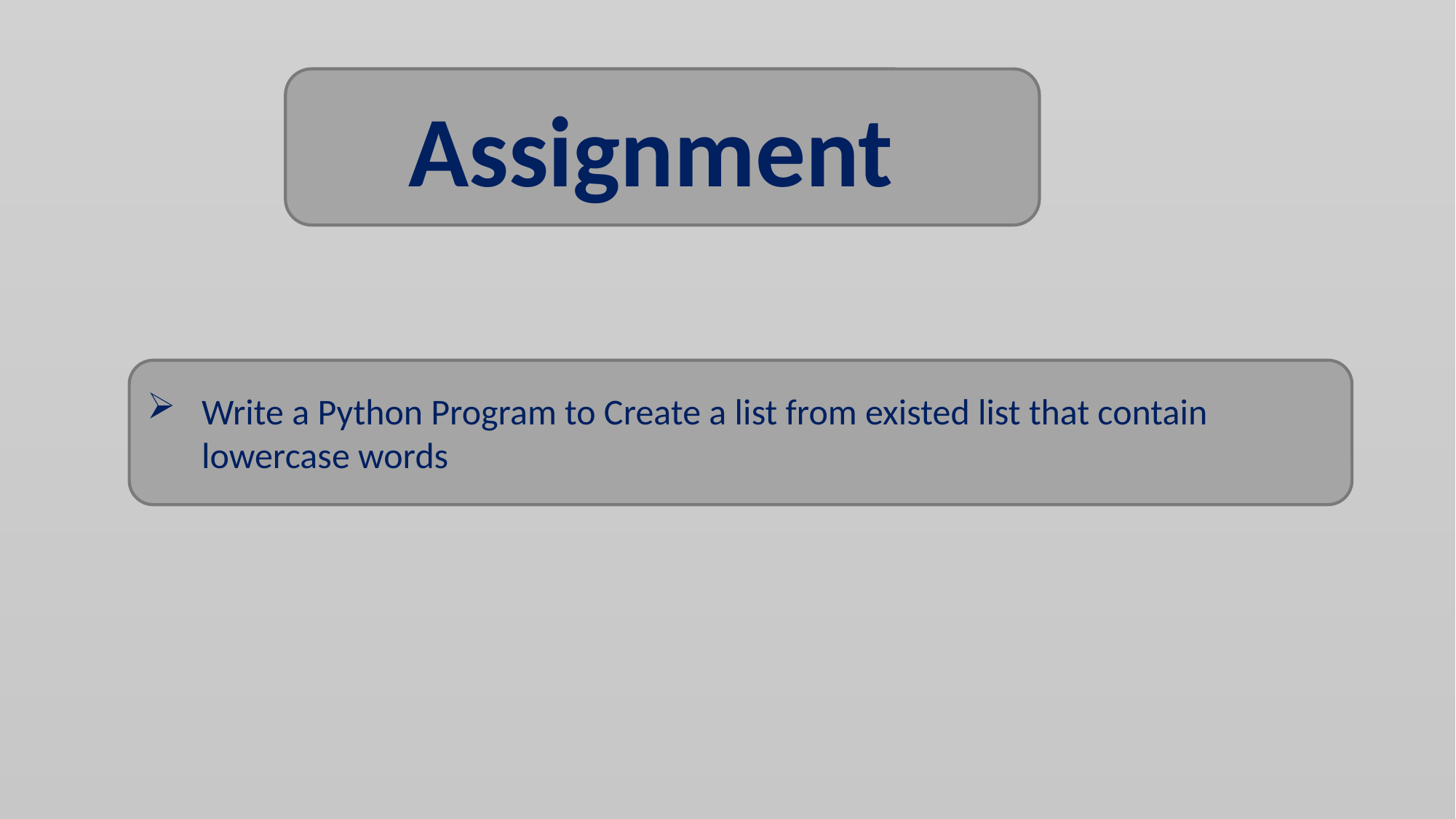

Assignment
Write a Python Program to Create a list from existed list that contain lowercase words